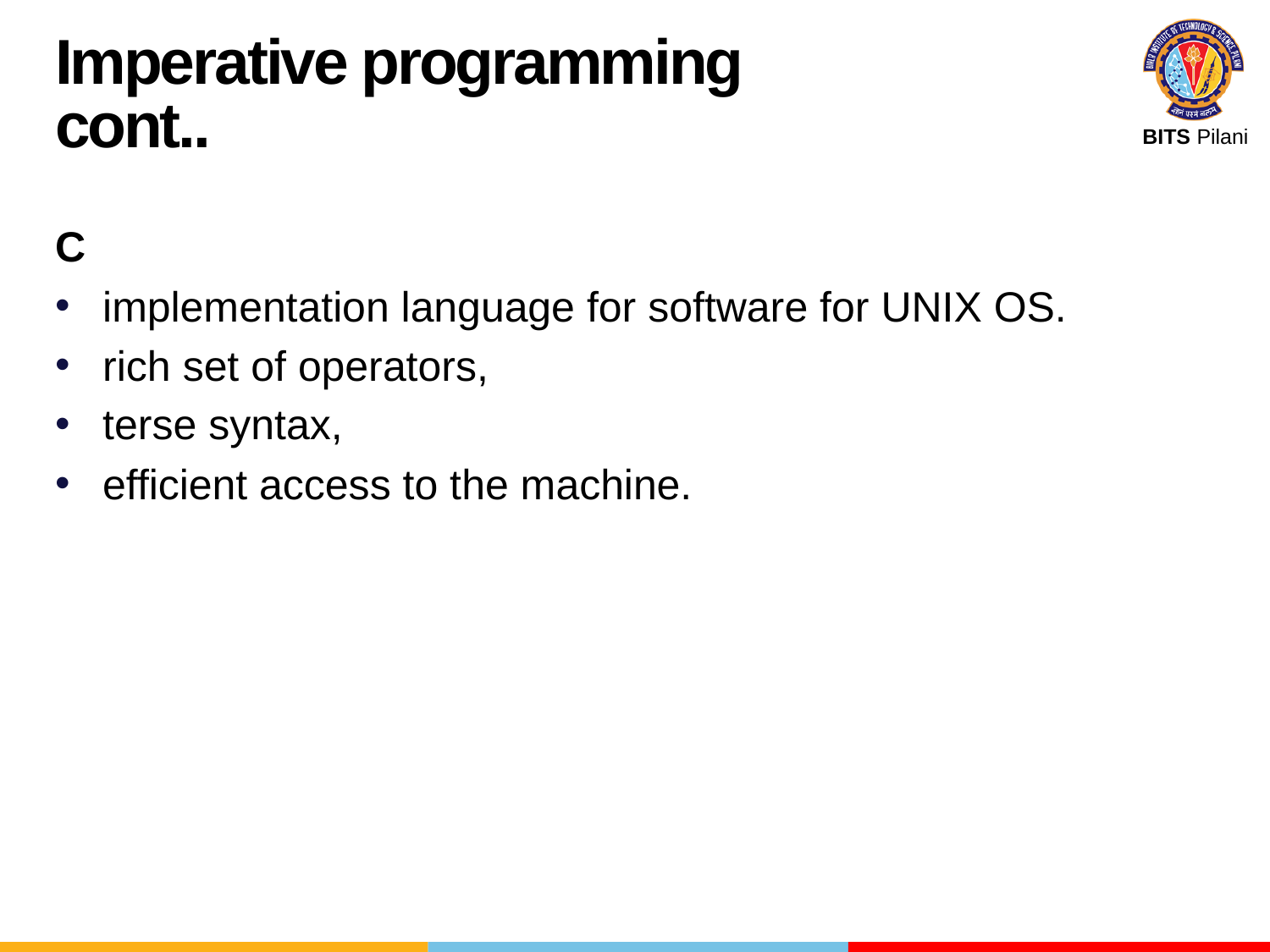

Imperative programming cont..
C
implementation language for software for UNIX OS.
rich set of operators,
terse syntax,
efficient access to the machine.